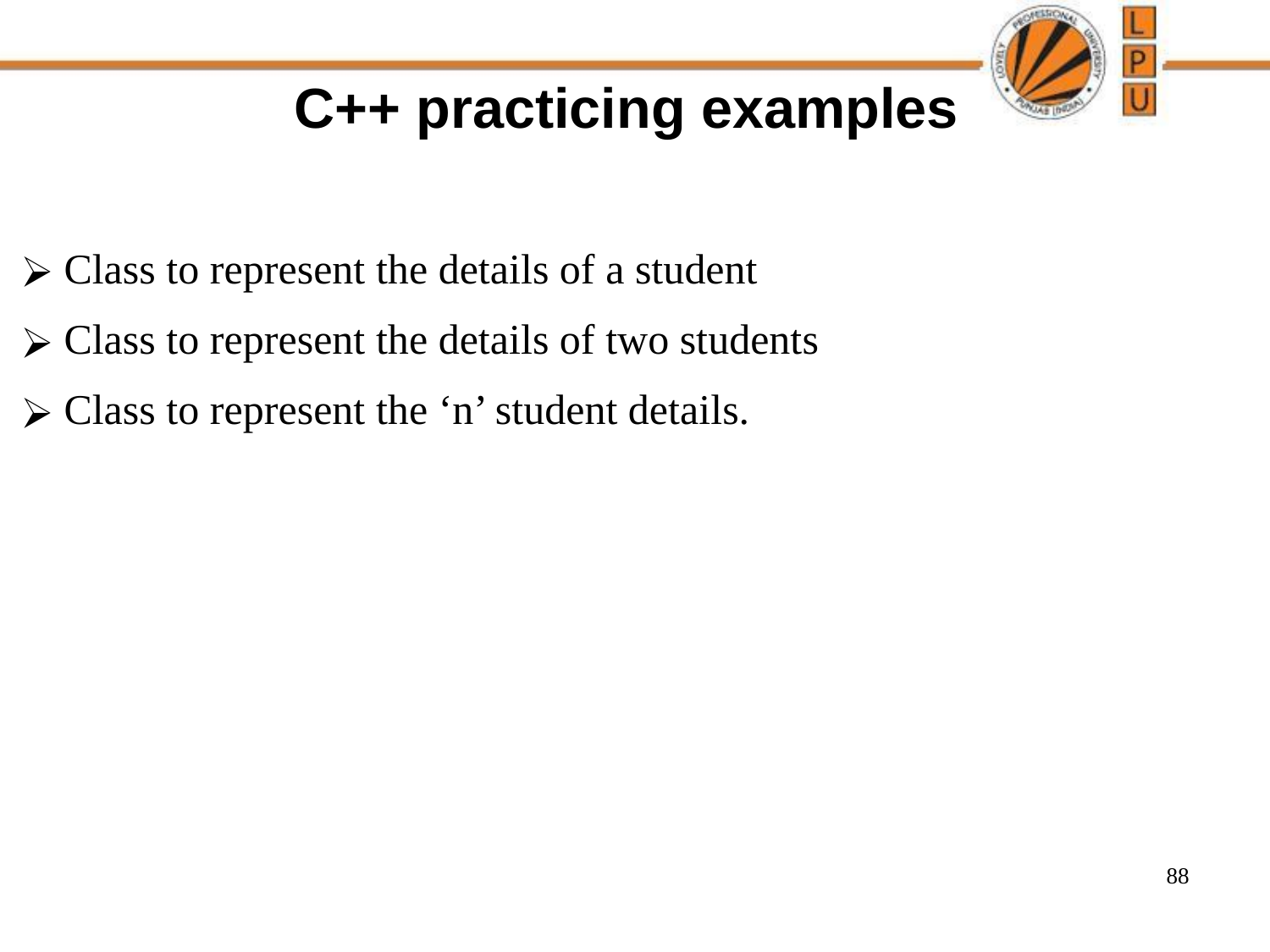

# C++ practicing examples
Class to represent the details of a student
Class to represent the details of two students
Class to represent the ‘n’ student details.
88